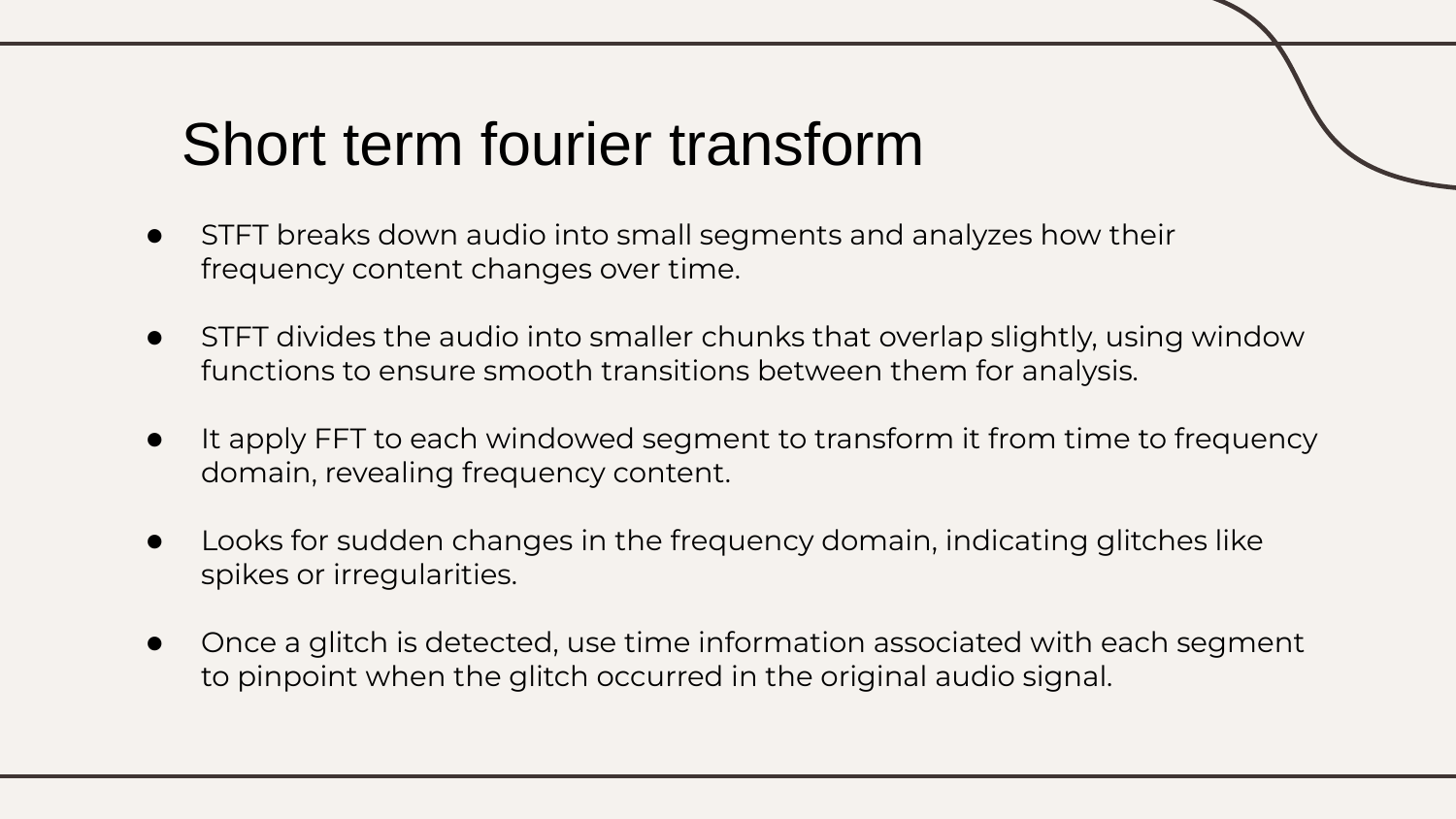

# Short term fourier transform
STFT breaks down audio into small segments and analyzes how their frequency content changes over time.

STFT divides the audio into smaller chunks that overlap slightly, using window functions to ensure smooth transitions between them for analysis.

It apply FFT to each windowed segment to transform it from time to frequency domain, revealing frequency content.

Looks for sudden changes in the frequency domain, indicating glitches like spikes or irregularities.

Once a glitch is detected, use time information associated with each segment to pinpoint when the glitch occurred in the original audio signal.